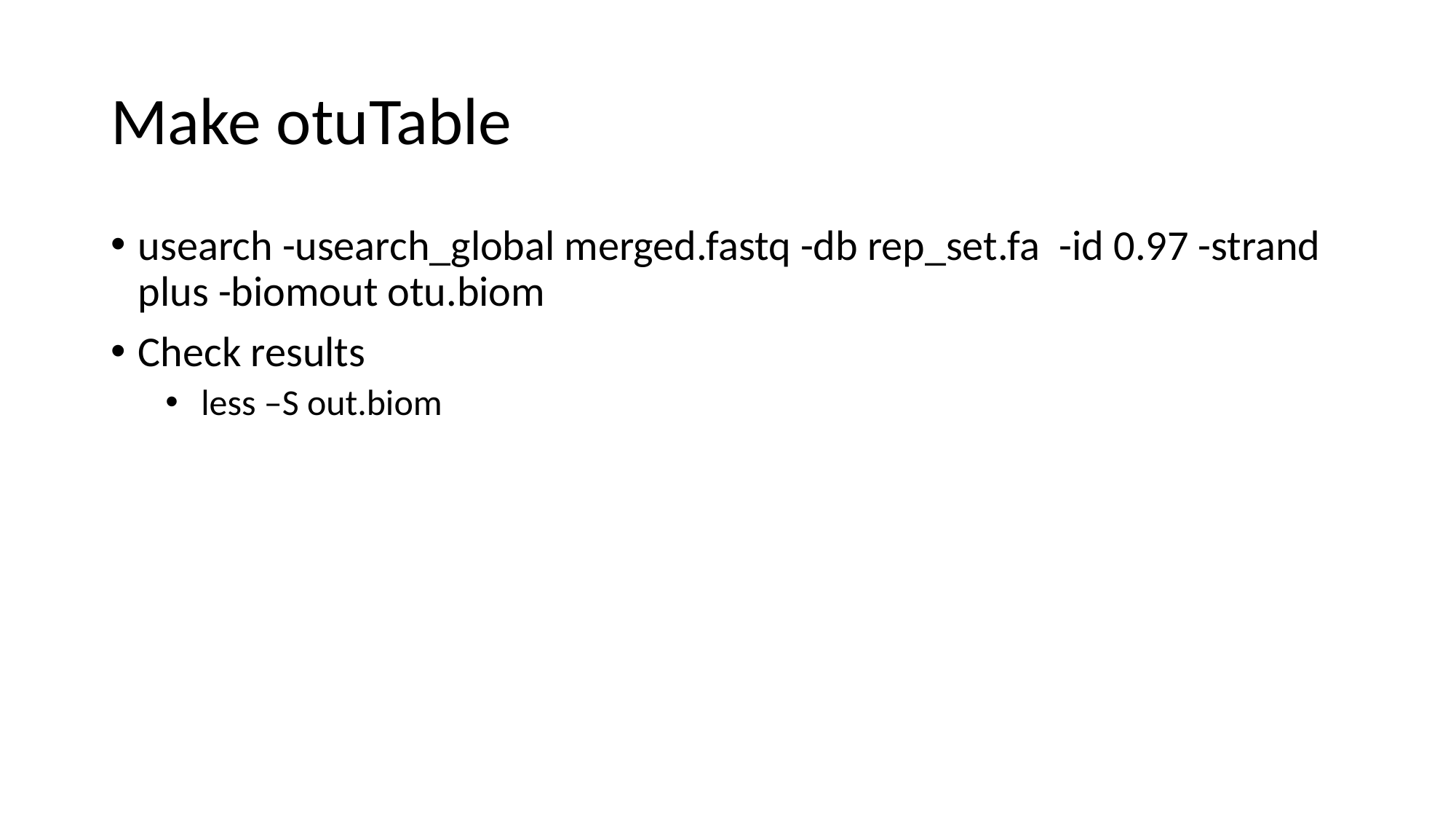

# Make otuTable
usearch -usearch_global merged.fastq -db rep_set.fa  -id 0.97 -strand plus -biomout otu.biom
Check results
 less –S out.biom